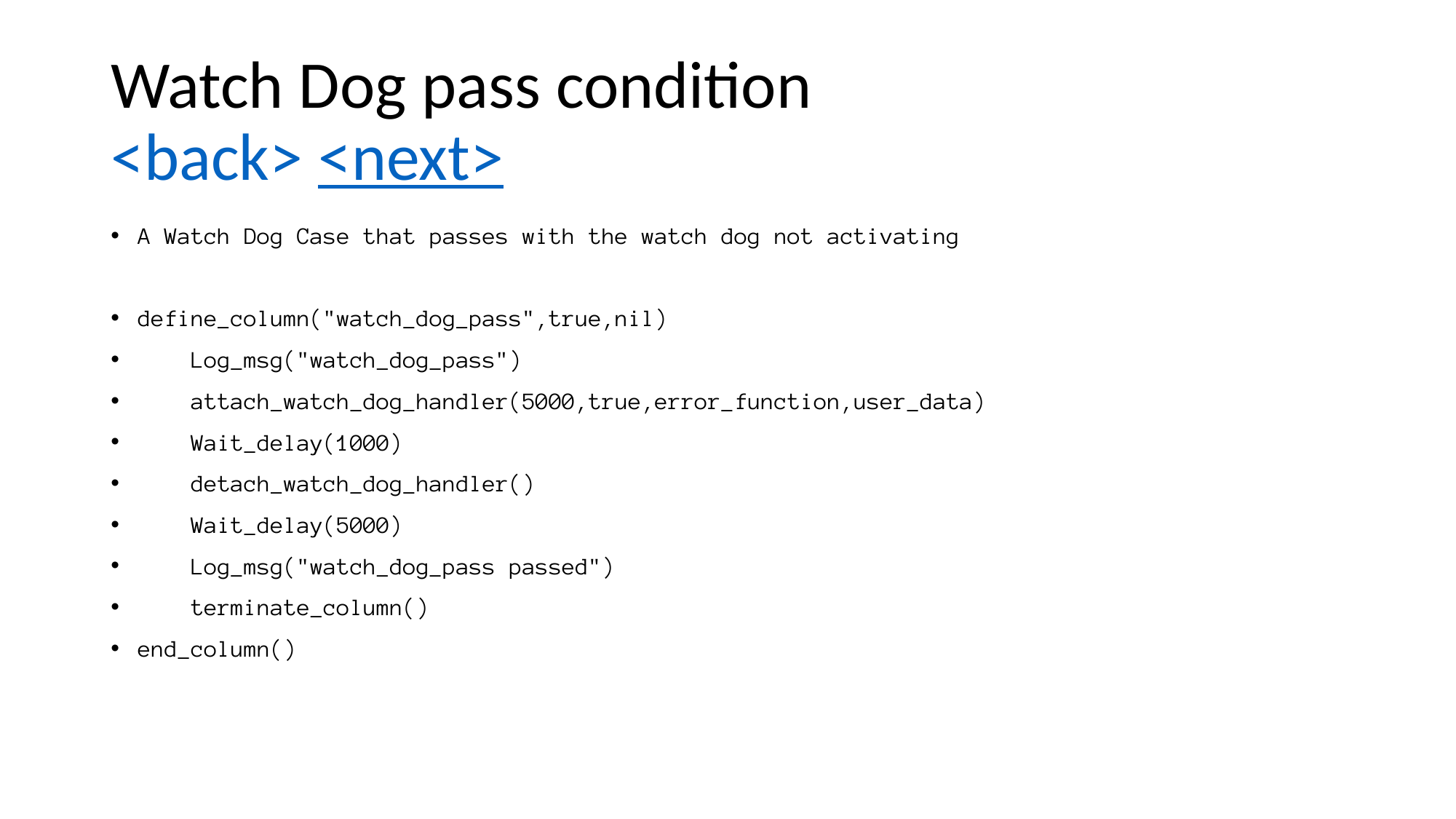

# Watch Dog pass condition <back> <next>
A Watch Dog Case that passes with the watch dog not activating

define_column("watch_dog_pass",true,nil)
    Log_msg("watch_dog_pass")
    attach_watch_dog_handler(5000,true,error_function,user_data)
    Wait_delay(1000)
    detach_watch_dog_handler()
    Wait_delay(5000)
    Log_msg("watch_dog_pass passed")
    terminate_column()
end_column()